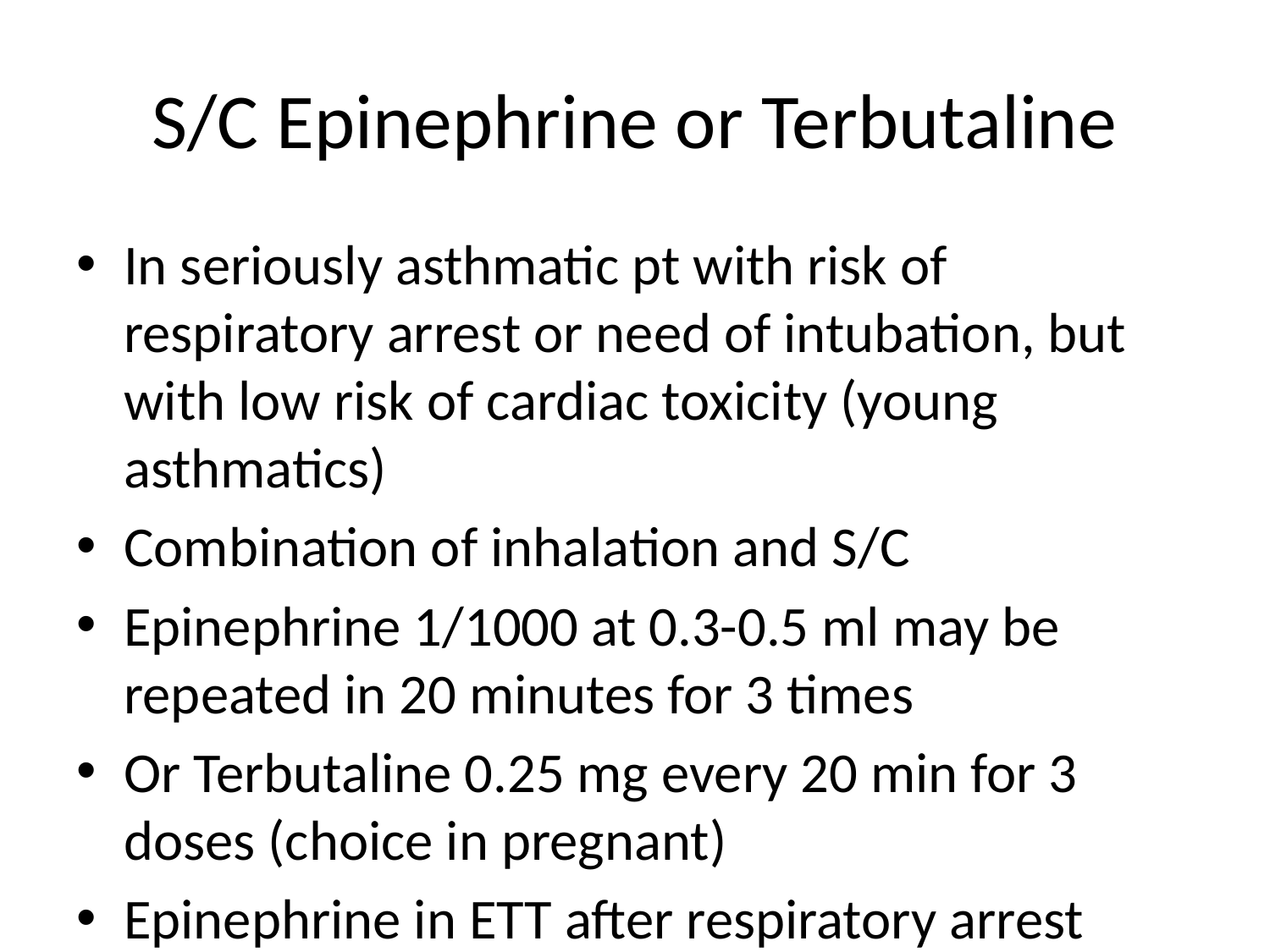

# S/C Epinephrine or Terbutaline
In seriously asthmatic pt with risk of respiratory arrest or need of intubation, but with low risk of cardiac toxicity (young asthmatics)
Combination of inhalation and S/C
Epinephrine 1/1000 at 0.3-0.5 ml may be repeated in 20 minutes for 3 times
Or Terbutaline 0.25 mg every 20 min for 3 doses (choice in pregnant)
Epinephrine in ETT after respiratory arrest from asthma